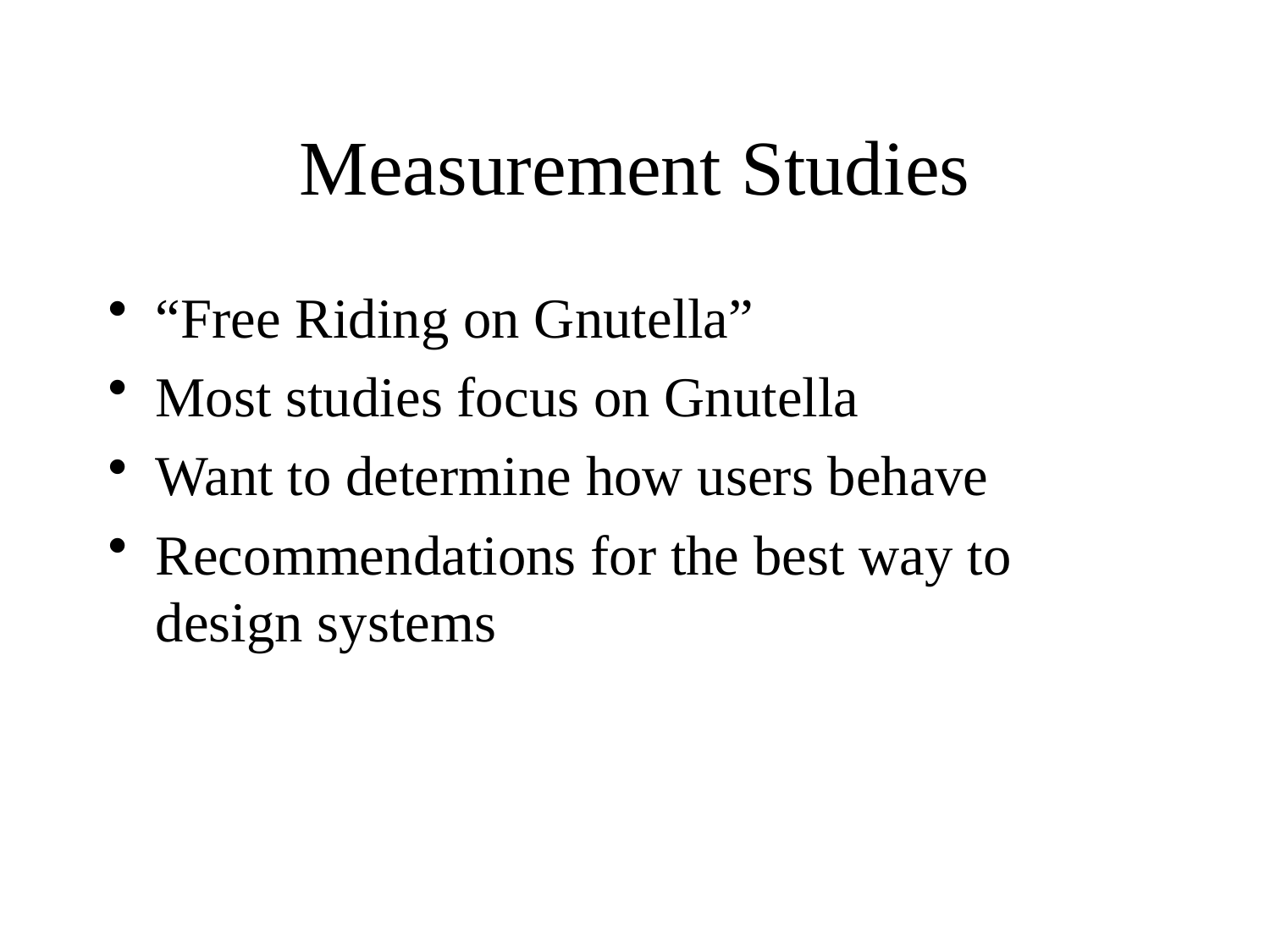

# Measurement Studies
“Free Riding on Gnutella”
Most studies focus on Gnutella
Want to determine how users behave
Recommendations for the best way to design systems